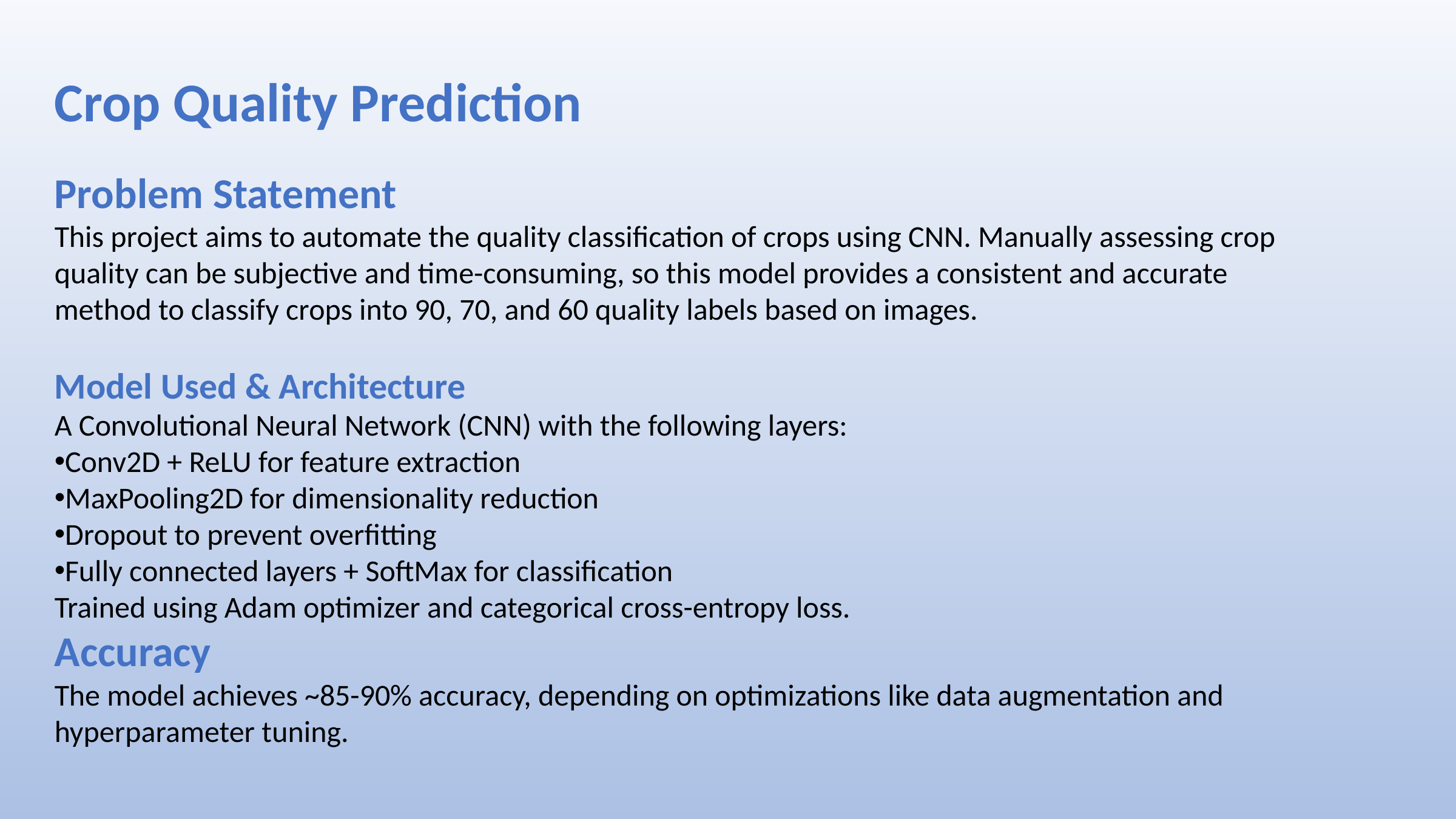

Crop Quality Prediction
Problem Statement
This project aims to automate the quality classification of crops using CNN. Manually assessing crop quality can be subjective and time-consuming, so this model provides a consistent and accurate method to classify crops into 90, 70, and 60 quality labels based on images.

Model Used & Architecture
A Convolutional Neural Network (CNN) with the following layers:
Conv2D + ReLU for feature extraction
MaxPooling2D for dimensionality reduction
Dropout to prevent overfitting
Fully connected layers + SoftMax for classification
Trained using Adam optimizer and categorical cross-entropy loss.
Accuracy
The model achieves ~85-90% accuracy, depending on optimizations like data augmentation and hyperparameter tuning.